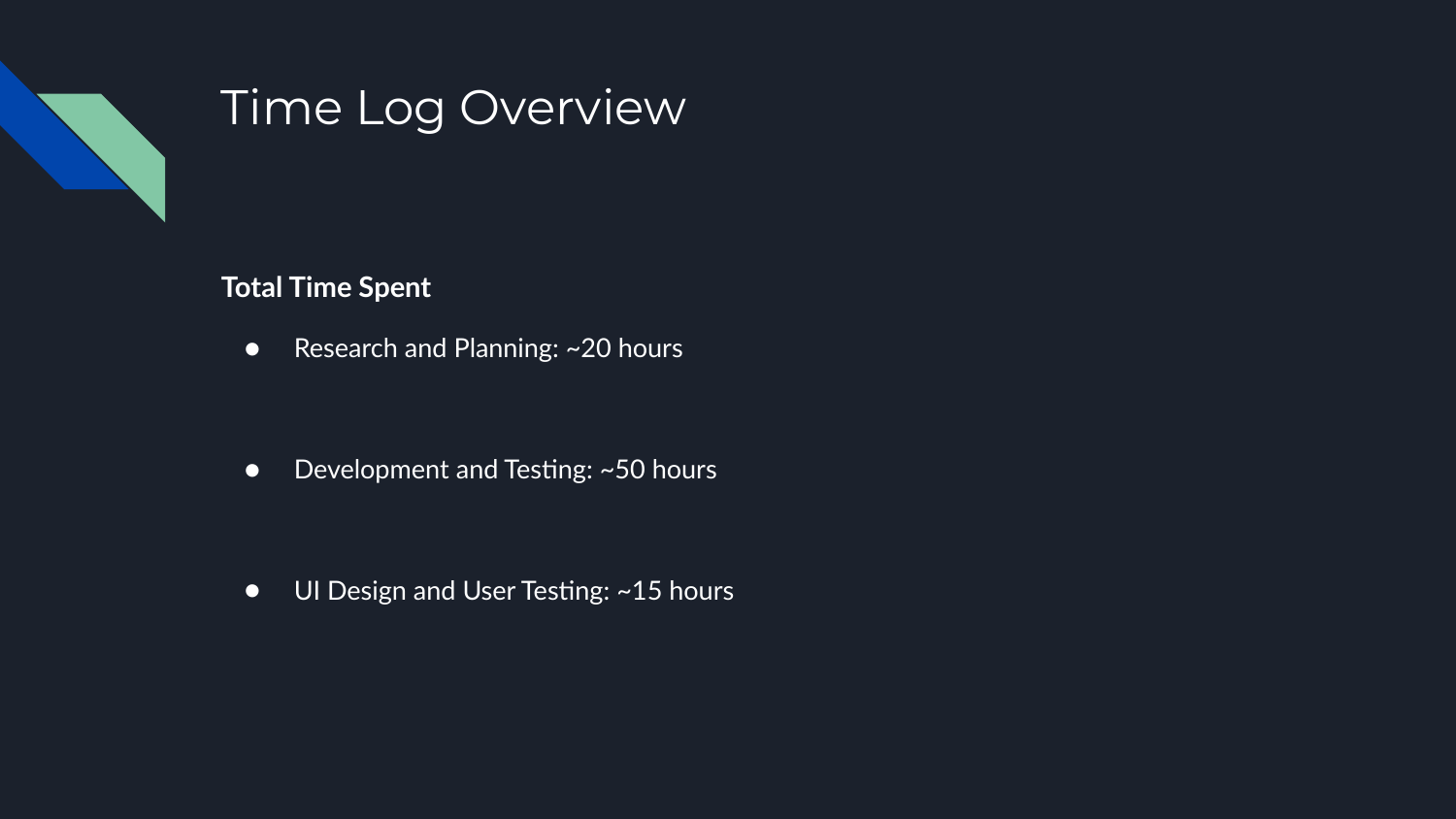

# Time Log Overview
Total Time Spent
Research and Planning: ~20 hours

Development and Testing: ~50 hours

UI Design and User Testing: ~15 hours